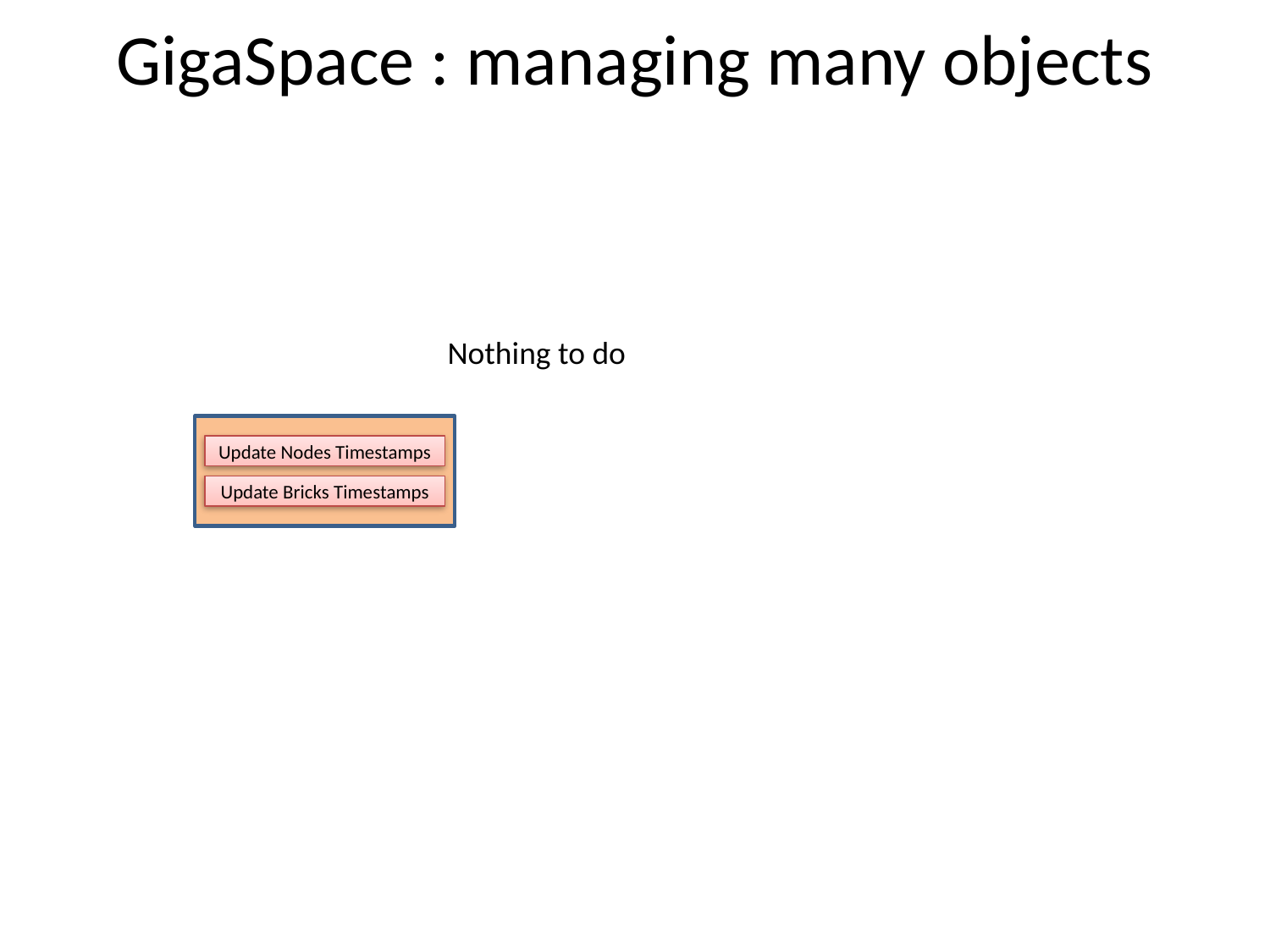

# GigaSpace : managing many objects
Nothing to do

Update Nodes Timestamps
Update Bricks Timestamps